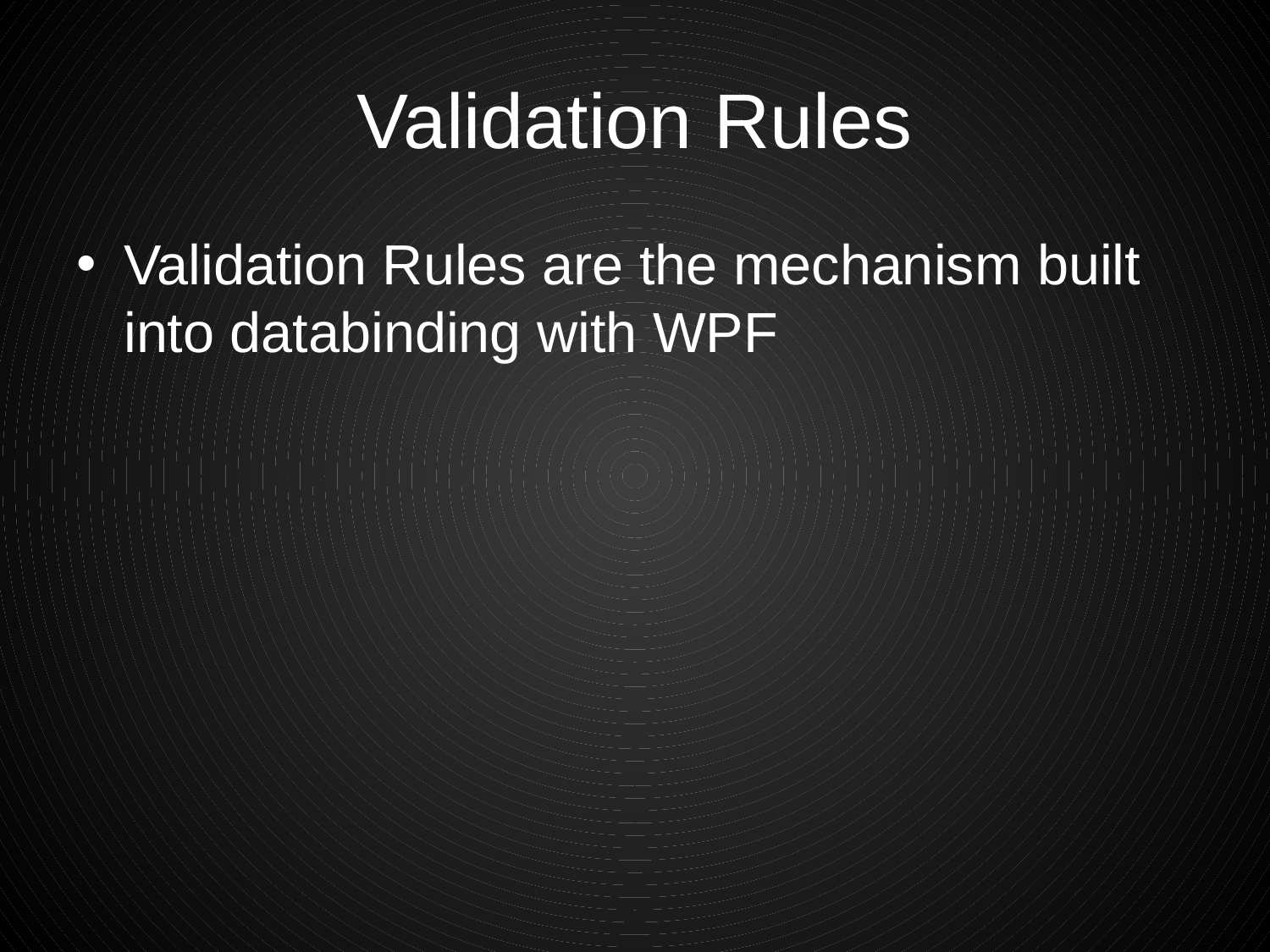

# Validation Rules
Validation Rules are the mechanism built into databinding with WPF